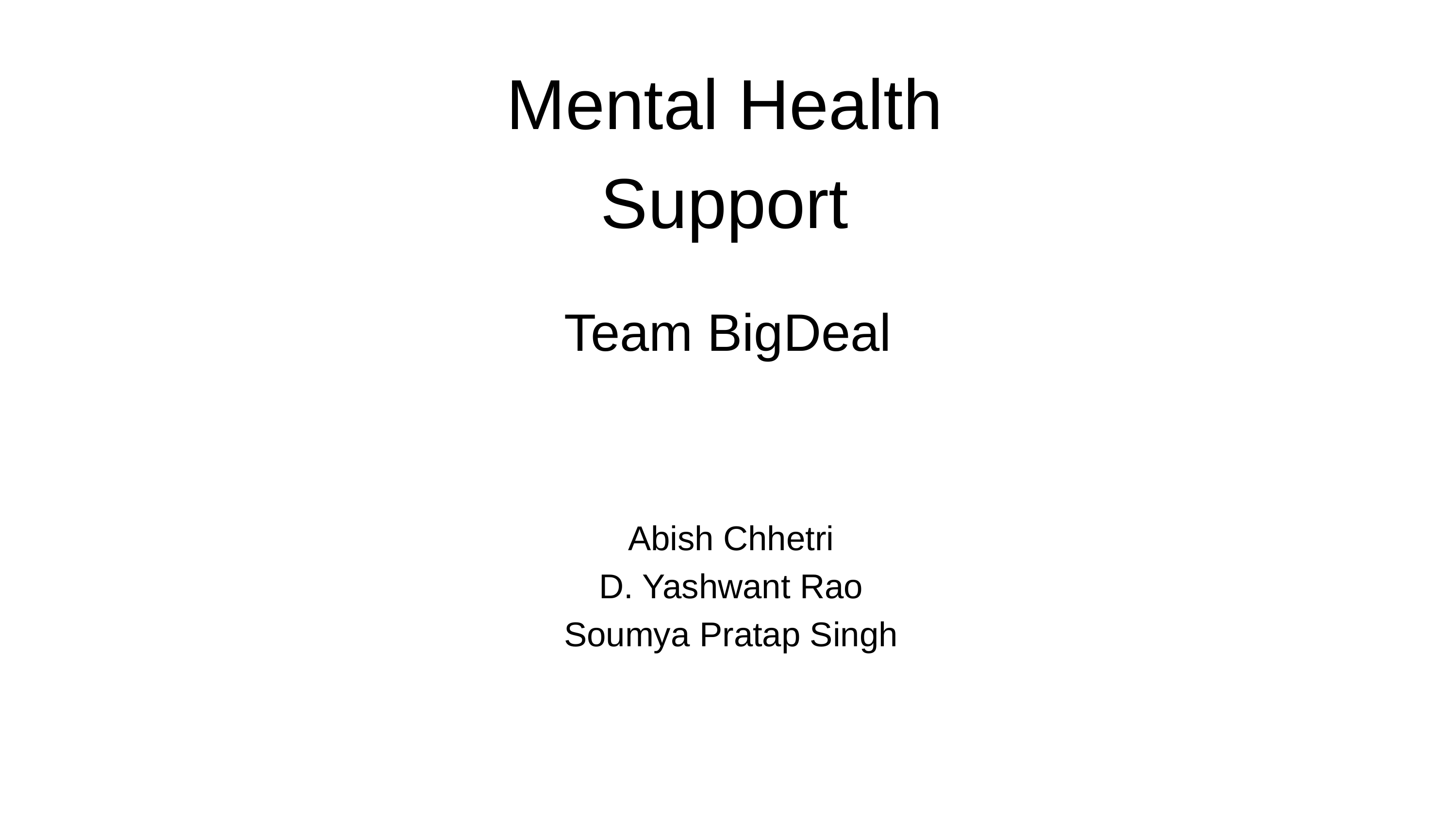

Mental Health Support
Team BigDeal
Abish Chhetri
D. Yashwant Rao
Soumya Pratap Singh